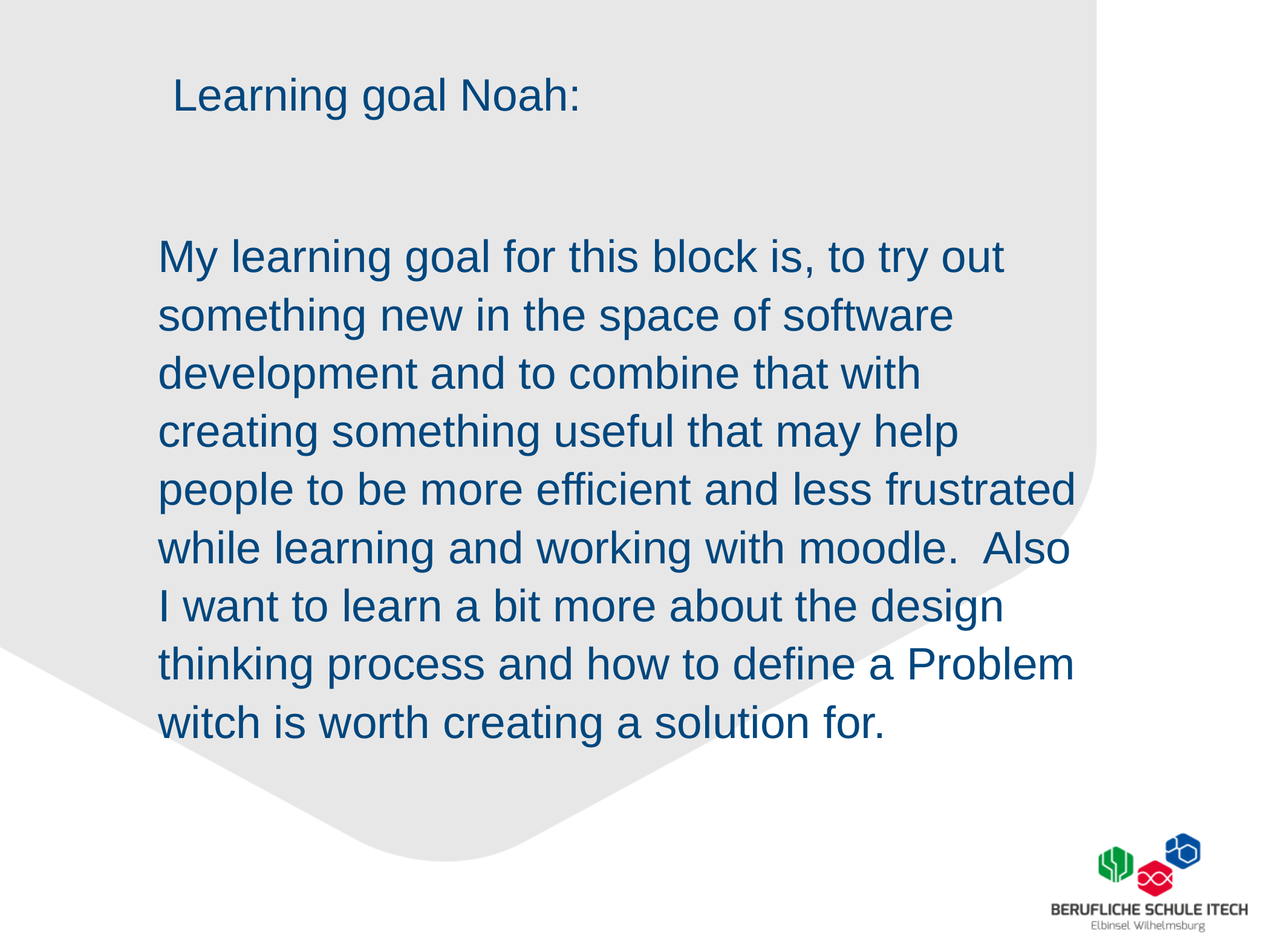

Learning goal Noah:
My learning goal for this block is, to try out something new in the space of software development and to combine that with creating something useful that may help people to be more efficient and less frustrated while learning and working with moodle.  Also I want to learn a bit more about the design thinking process and how to define a Problem witch is worth creating a solution for.